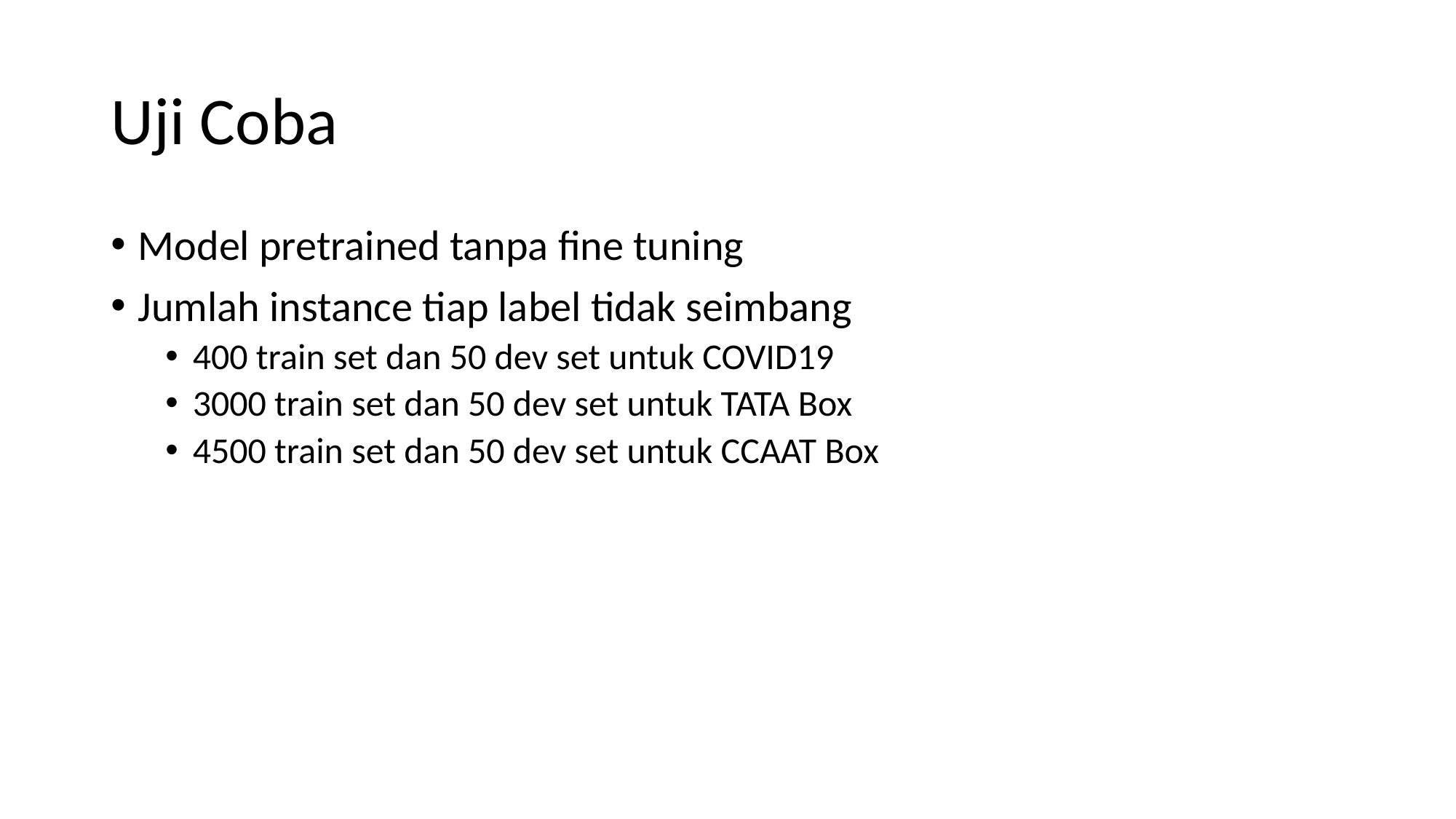

# Uji Coba
Model pretrained tanpa fine tuning
Jumlah instance tiap label tidak seimbang
400 train set dan 50 dev set untuk COVID19
3000 train set dan 50 dev set untuk TATA Box
4500 train set dan 50 dev set untuk CCAAT Box